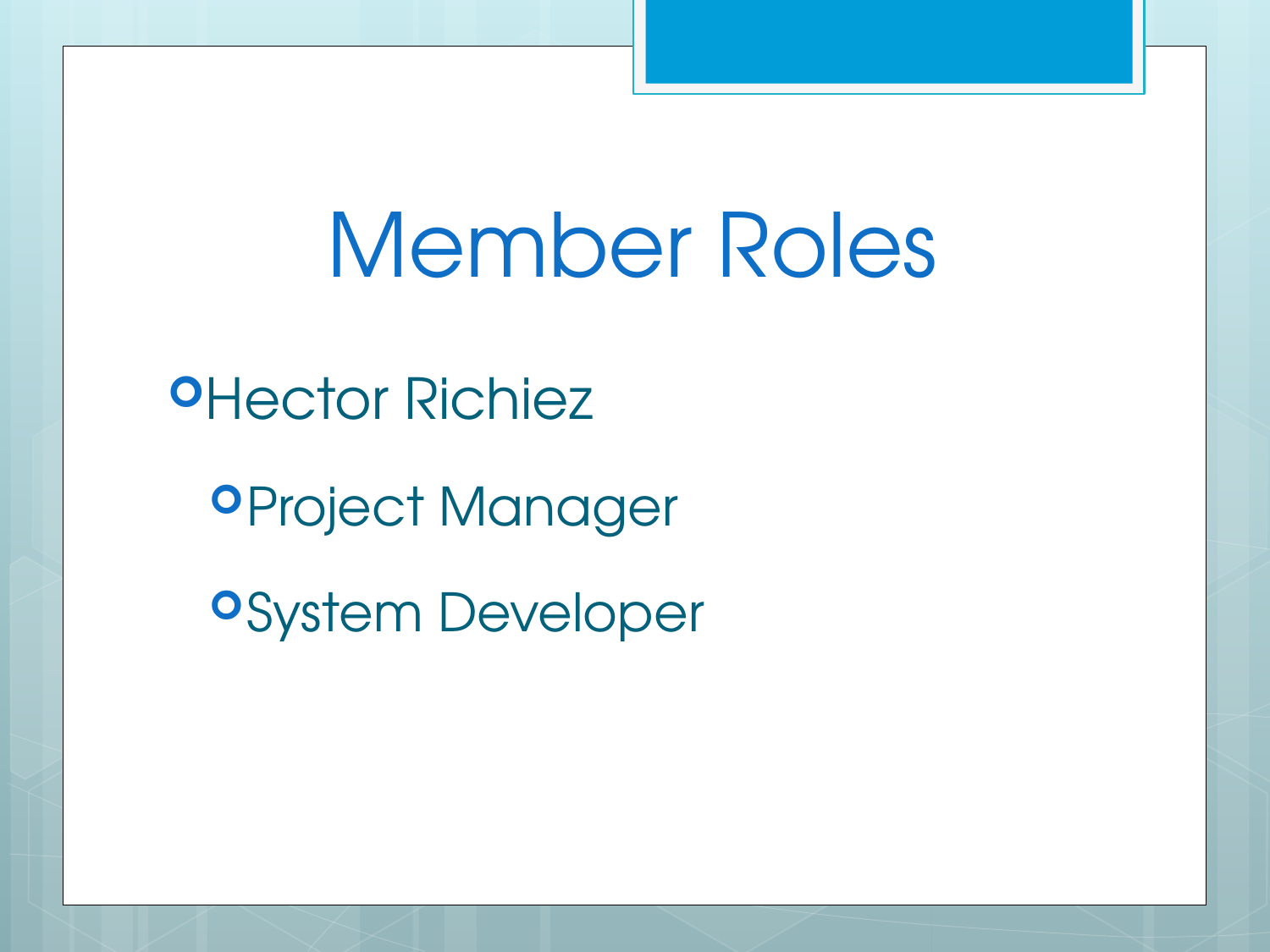

# Member Roles
Hector Richiez
Project Manager
System Developer